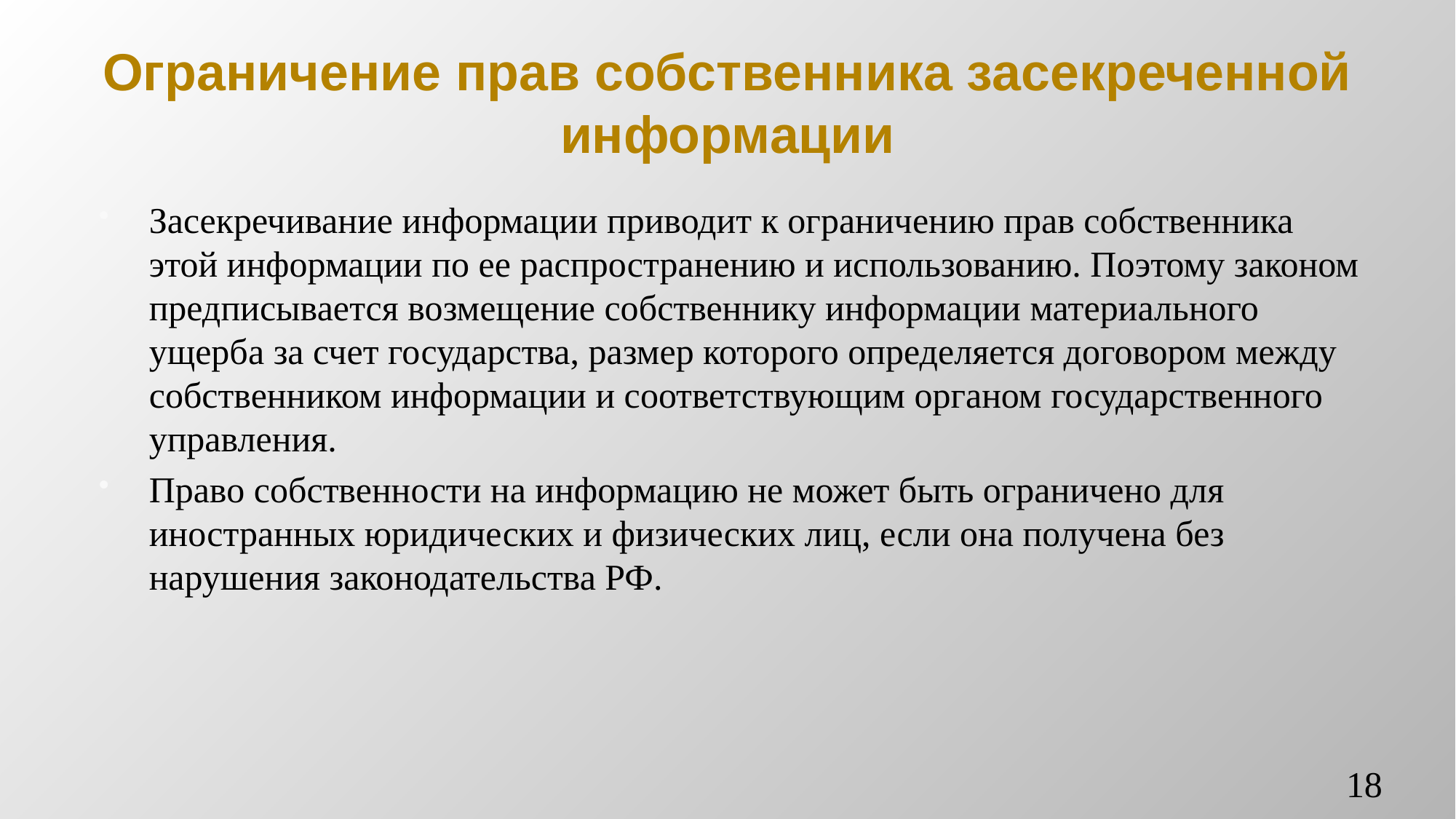

# Ограничение прав собственника засекреченной информации
Засекречивание информации приводит к ограничению прав собственника этой информации по ее распространению и использованию. Поэтому законом предписывается возмещение собственнику информации материального ущерба за счет государства, размер которого определяется договором между собственником информации и соответствующим органом государственного управления.
Право собственности на информацию не может быть ограничено для иностранных юридических и физических лиц, если она получена без нарушения законодательства РФ.

18